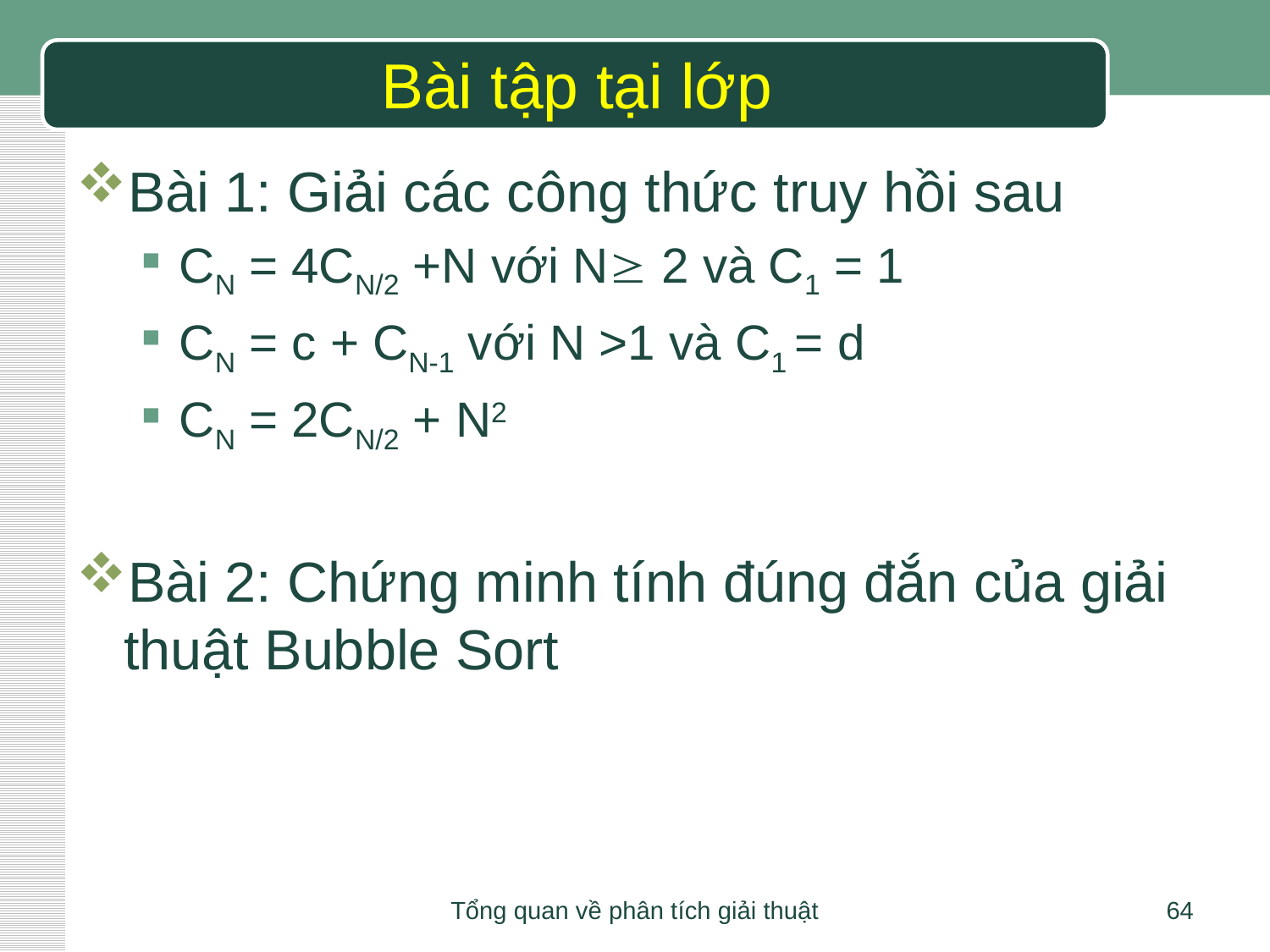

# Bài tập tại lớp
Bài 1: Giải các công thức truy hồi sau
CN = 4CN/2 +N với N≥ 2 và C1 = 1
CN = c + CN-1 với N >1 và C1 = d
CN = 2CN/2 + N2

Bài 2: Chứng minh tính đúng đắn của giải thuật Bubble Sort

Tổng quan về phân tích giải thuật
64